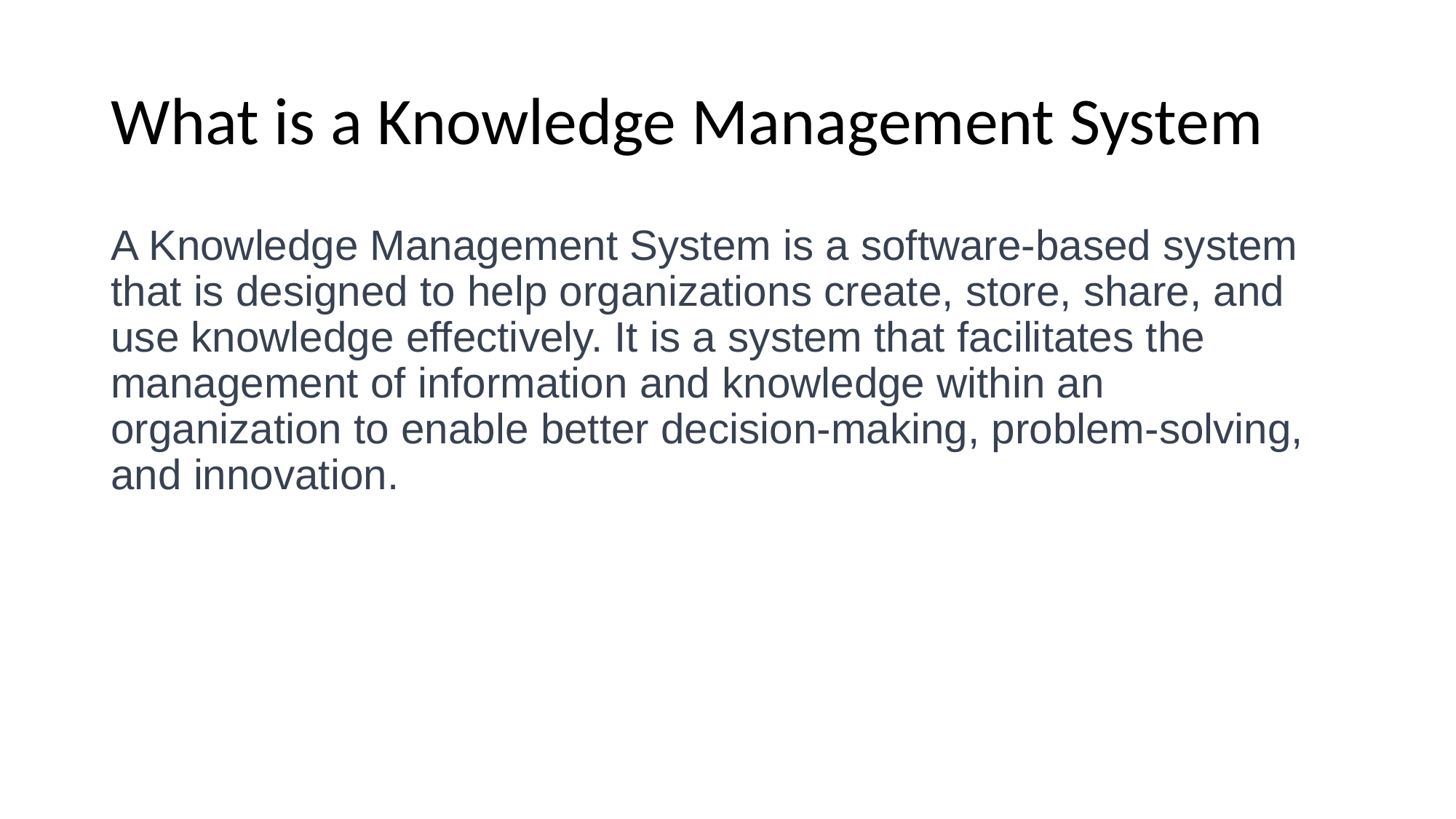

# What is a Knowledge Management System
A Knowledge Management System is a software-based system that is designed to help organizations create, store, share, and use knowledge effectively. It is a system that facilitates the management of information and knowledge within an organization to enable better decision-making, problem-solving, and innovation.